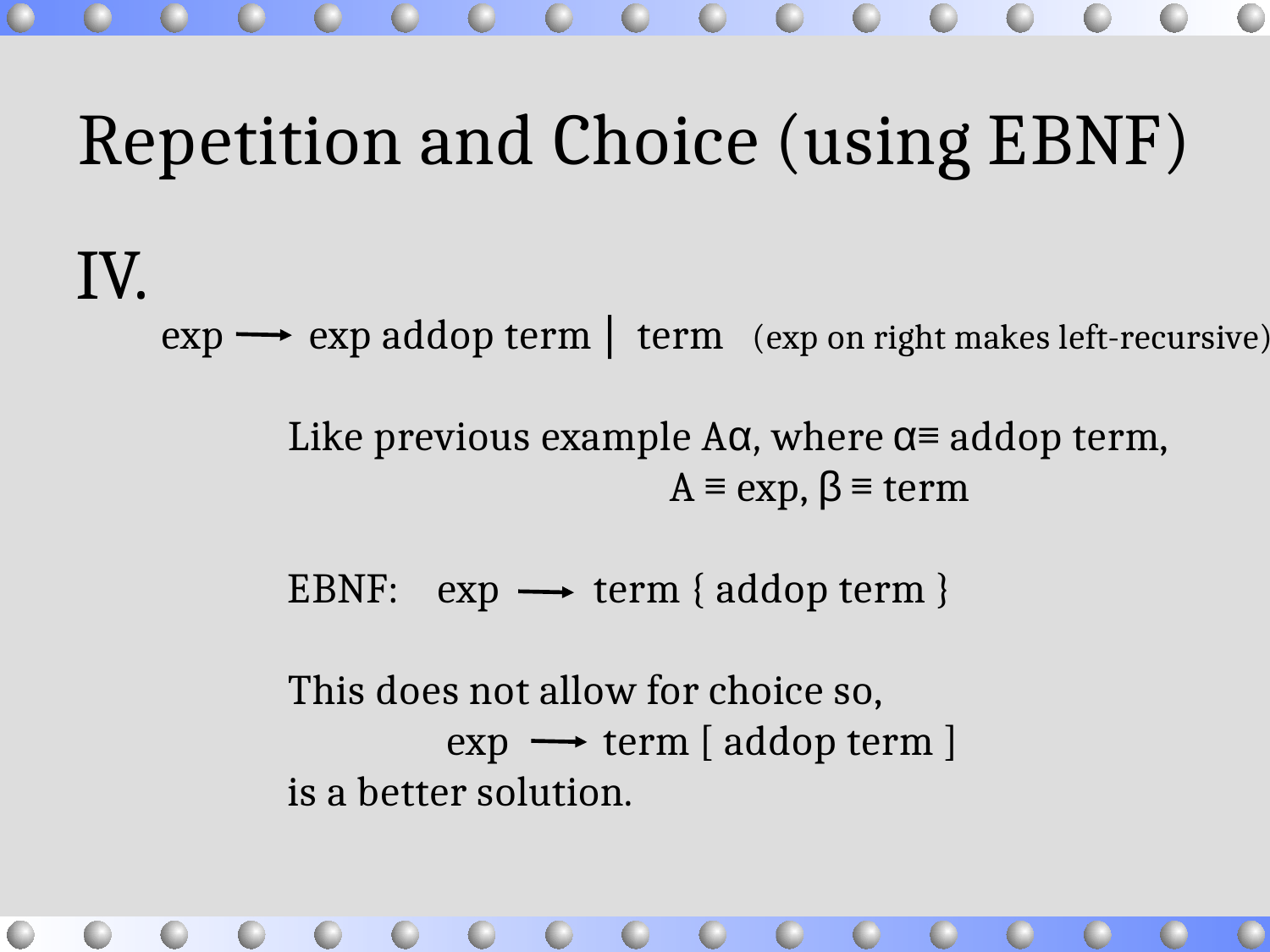

# Repetition and Choice (using EBNF)
IV.
exp         exp addop term |  term   (exp on right makes left-recursive)

Like previous example Aα, where α≡ addop term,
                                         A ≡ exp, β ≡ term

EBNF:    exp          term { addop term }

This does not allow for choice so,
                 exp          term [ addop term ]
is a better solution.